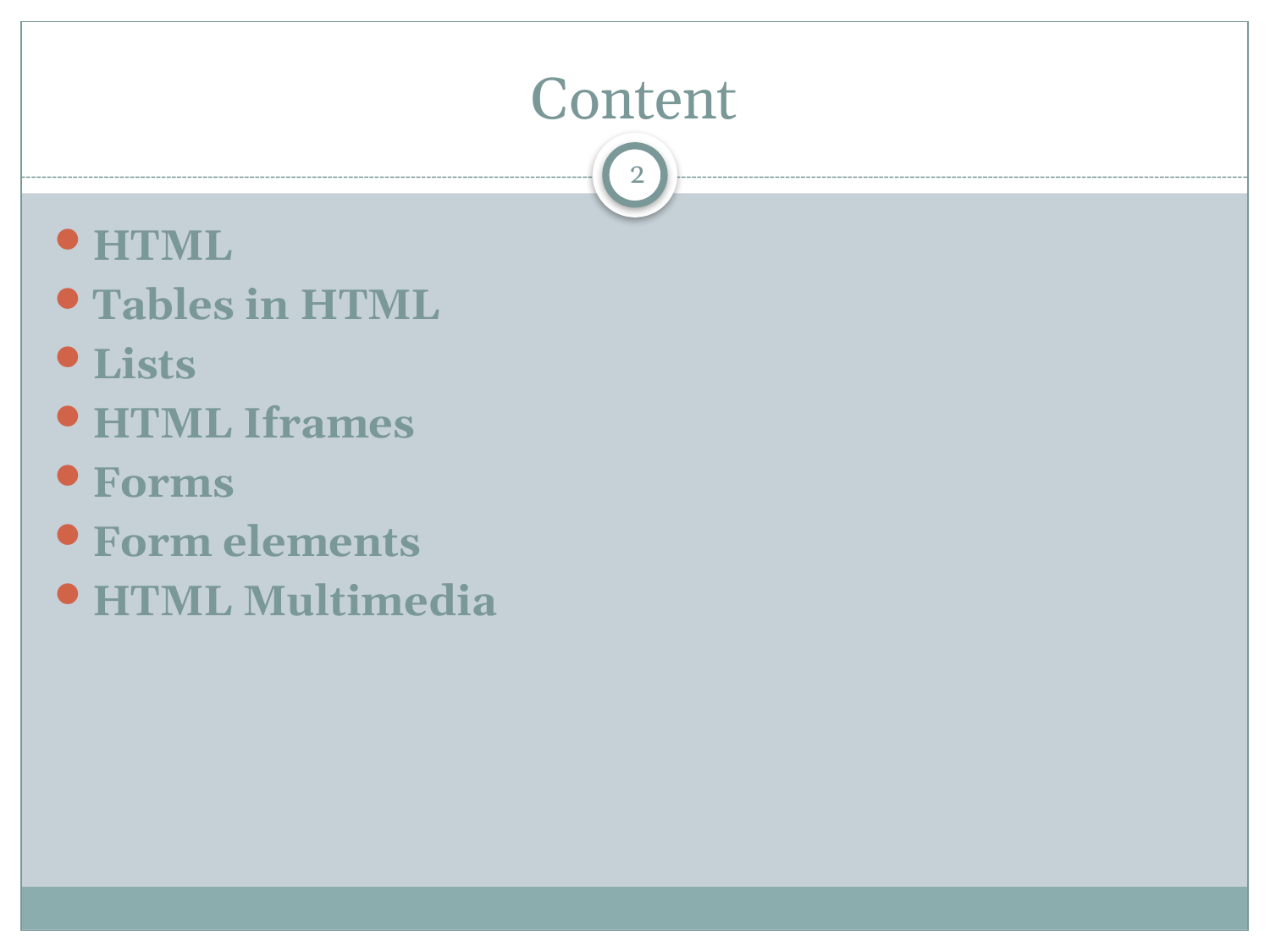

# Content
2
HTML
Tables in HTML
Lists
HTML Iframes
Forms
Form elements
HTML Multimedia